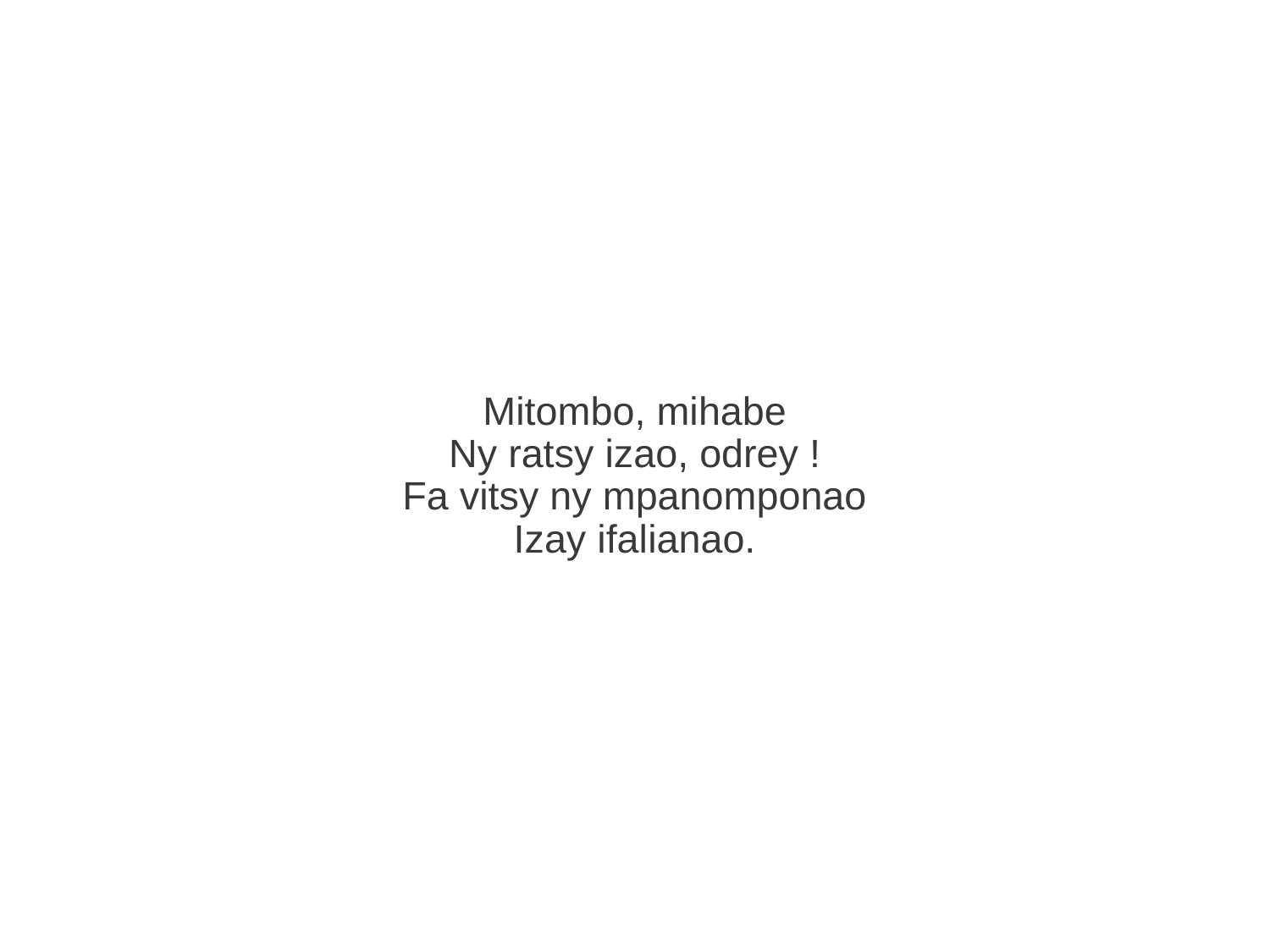

Mitombo, mihabe
Ny ratsy izao, odrey !
Fa vitsy ny mpanomponao
Izay ifalianao.